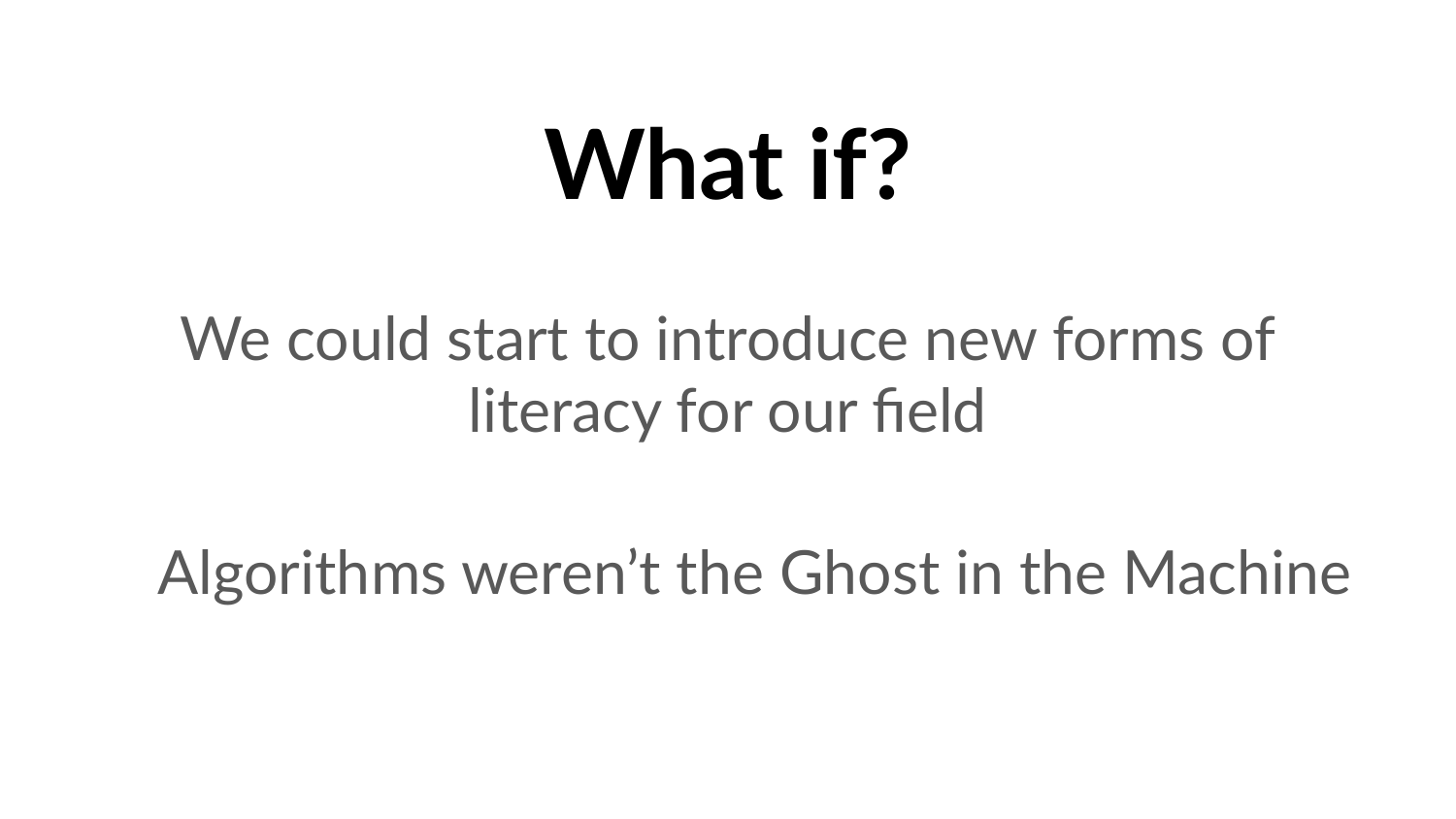

# What if?
We could start to introduce new forms of literacy for our field

Algorithms weren’t the Ghost in the Machine